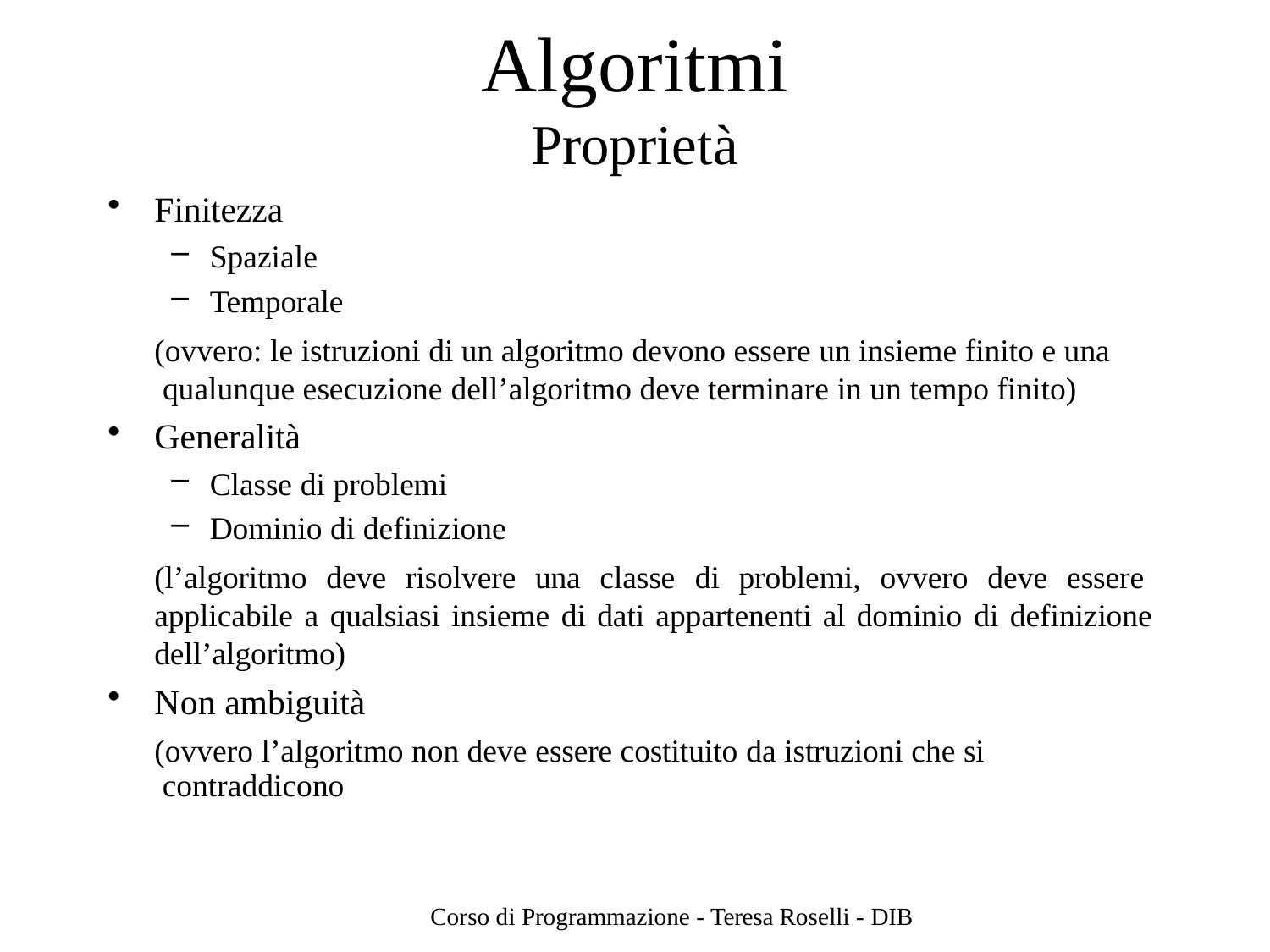

# Algoritmi
Proprietà
Finitezza
Spaziale
Temporale
(ovvero: le istruzioni di un algoritmo devono essere un insieme finito e una  qualunque esecuzione dell’algoritmo deve terminare in un tempo finito)
Generalità
Classe di problemi
Dominio di definizione
(l’algoritmo deve risolvere una classe di problemi, ovvero deve essere  applicabile a qualsiasi insieme di dati appartenenti al dominio di definizione  dell’algoritmo)
Non ambiguità
(ovvero l’algoritmo non deve essere costituito da istruzioni che si  contraddicono
Corso di Programmazione - Teresa Roselli - DIB